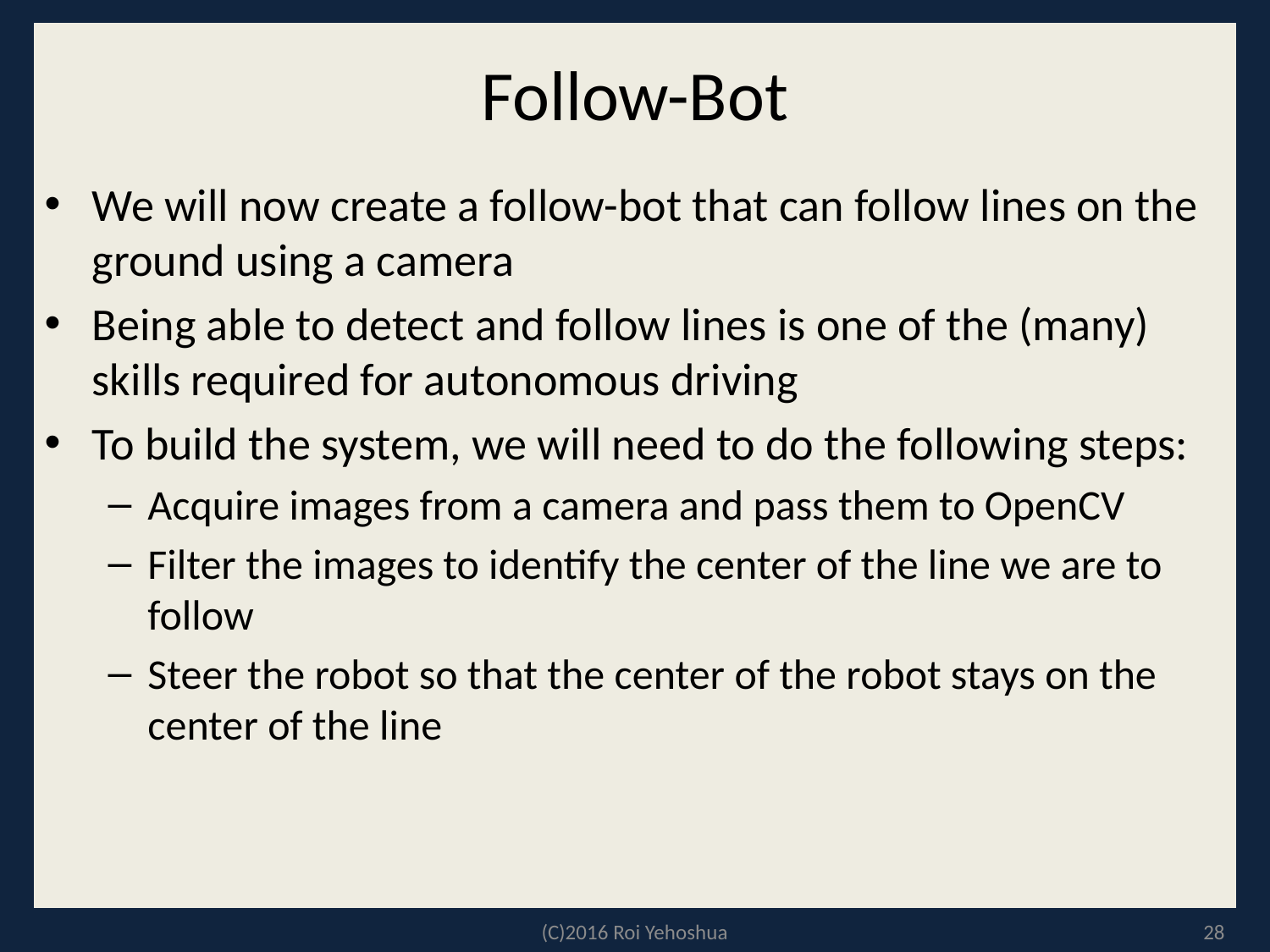

# Follow-Bot
We will now create a follow-bot that can follow lines on the ground using a camera
Being able to detect and follow lines is one of the (many) skills required for autonomous driving
To build the system, we will need to do the following steps:
Acquire images from a camera and pass them to OpenCV
Filter the images to identify the center of the line we are to follow
Steer the robot so that the center of the robot stays on the center of the line
(C)2016 Roi Yehoshua
28